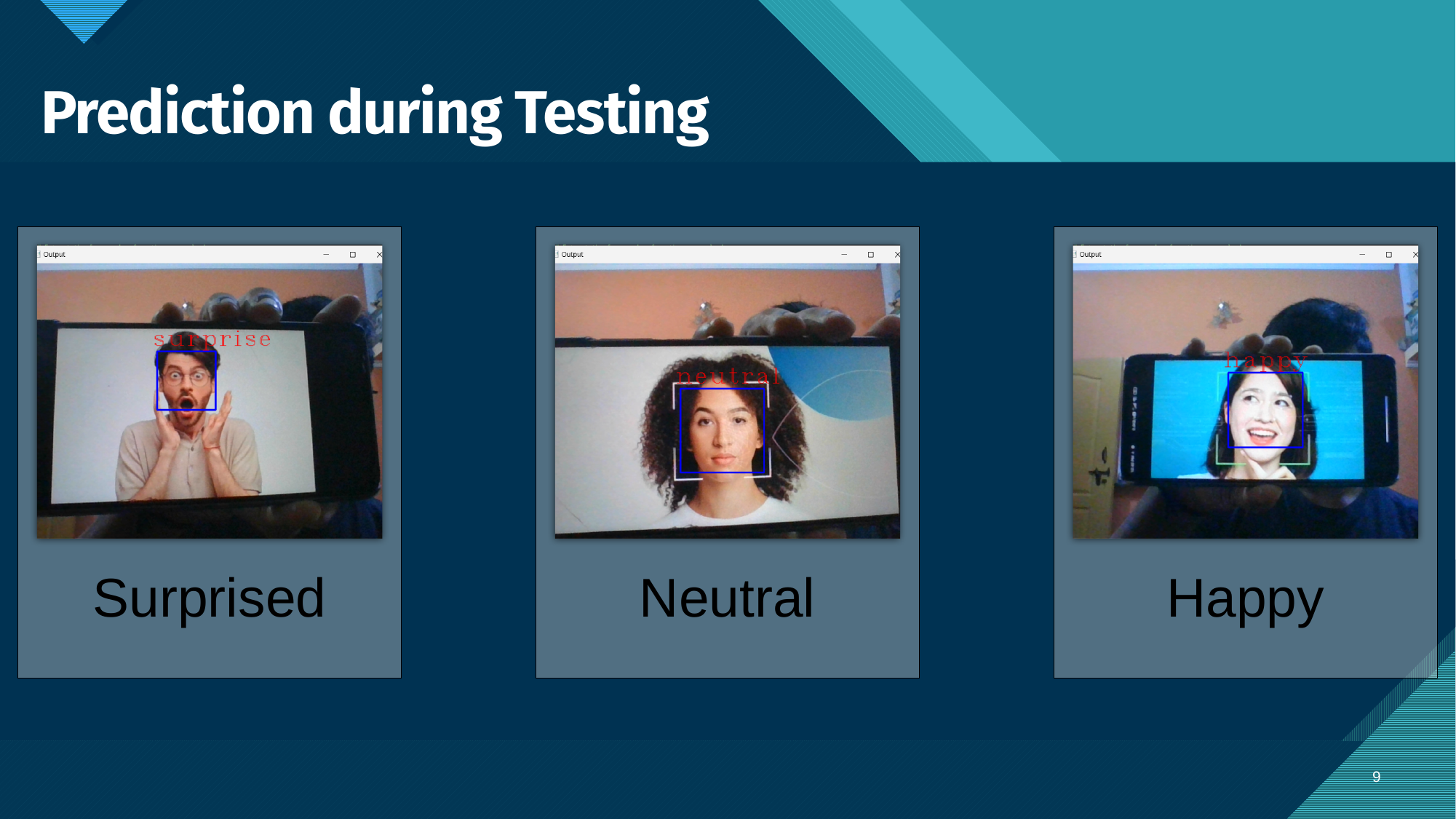

# Prediction during Testing
Surprised
Neutral
Happy
9